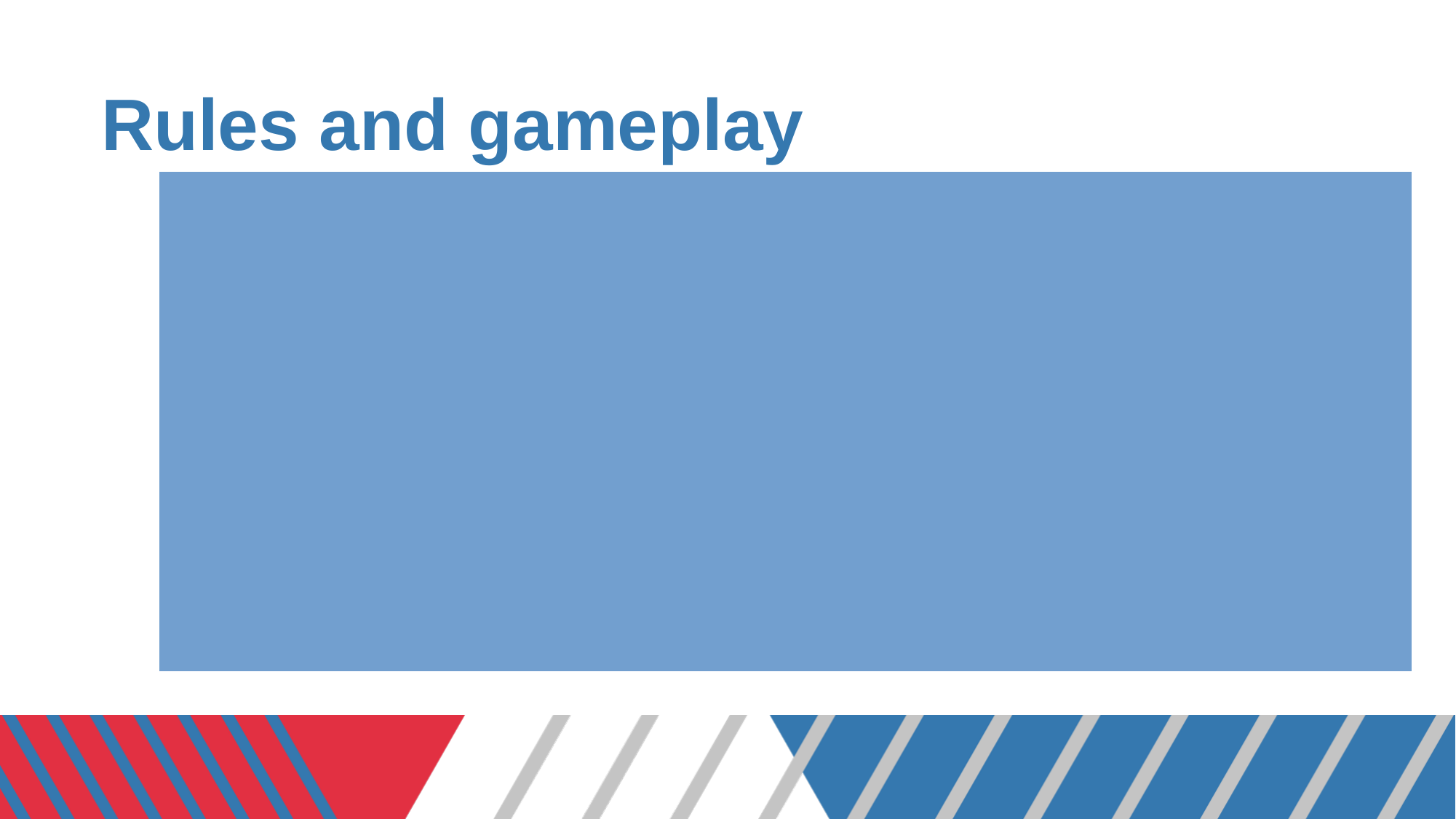

# Rules and gameplay
Gameplay:

Objective: Explore the entire map and reach the Room  to win.

Tasks:
Find keys to open chests.
Chests may contain buffs or an IronKey.
Use the IronKey to open the Last Door and win.
Power-ups:

Red Potion: Enables shooting FireBalls.